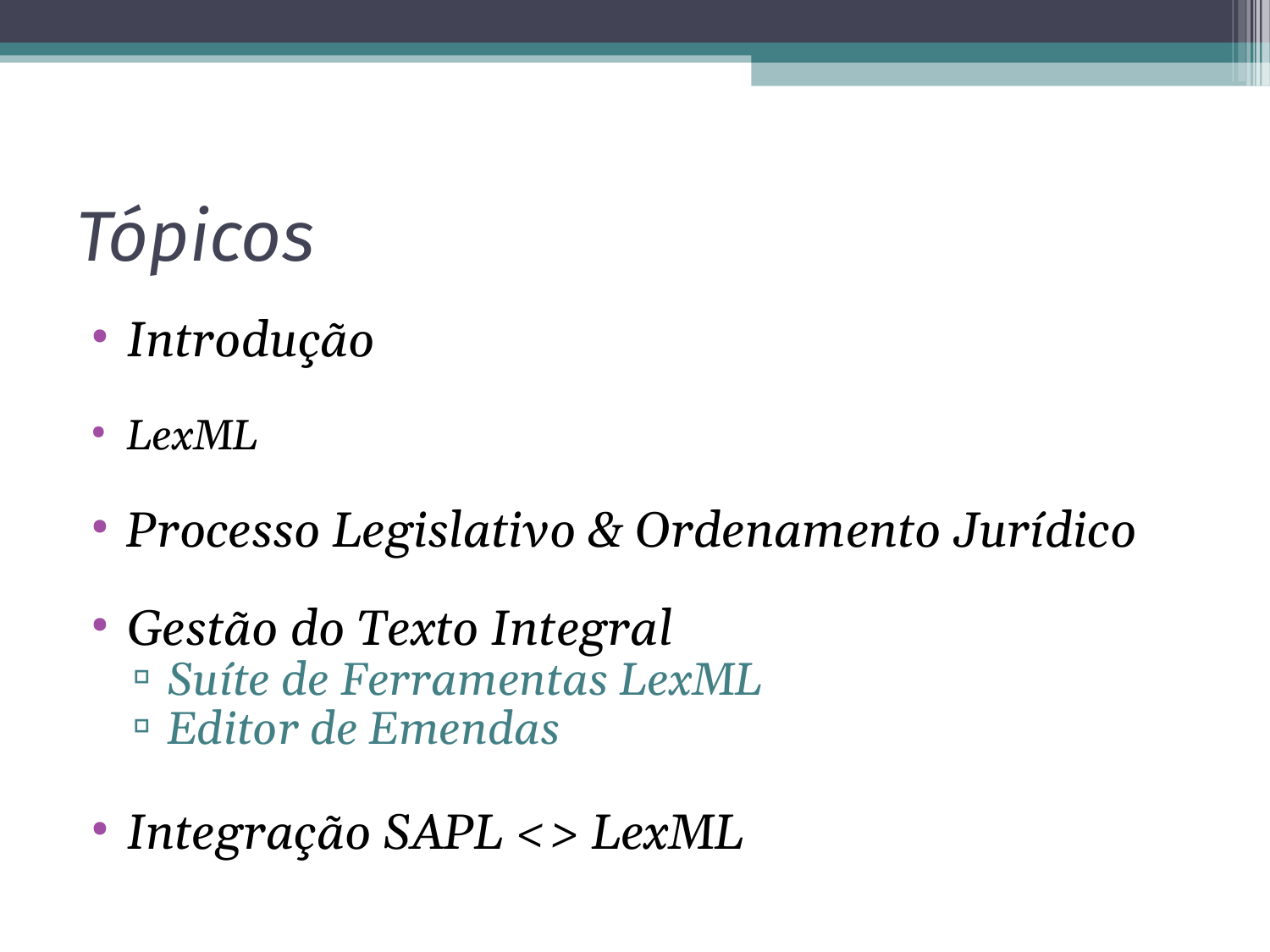

Tópicos
Introdução

LexML

Processo Legislativo & Ordenamento Jurídico

Gestão do Texto Integral
Suíte de Ferramentas LexML
Editor de Emendas

Integração SAPL <> LexML